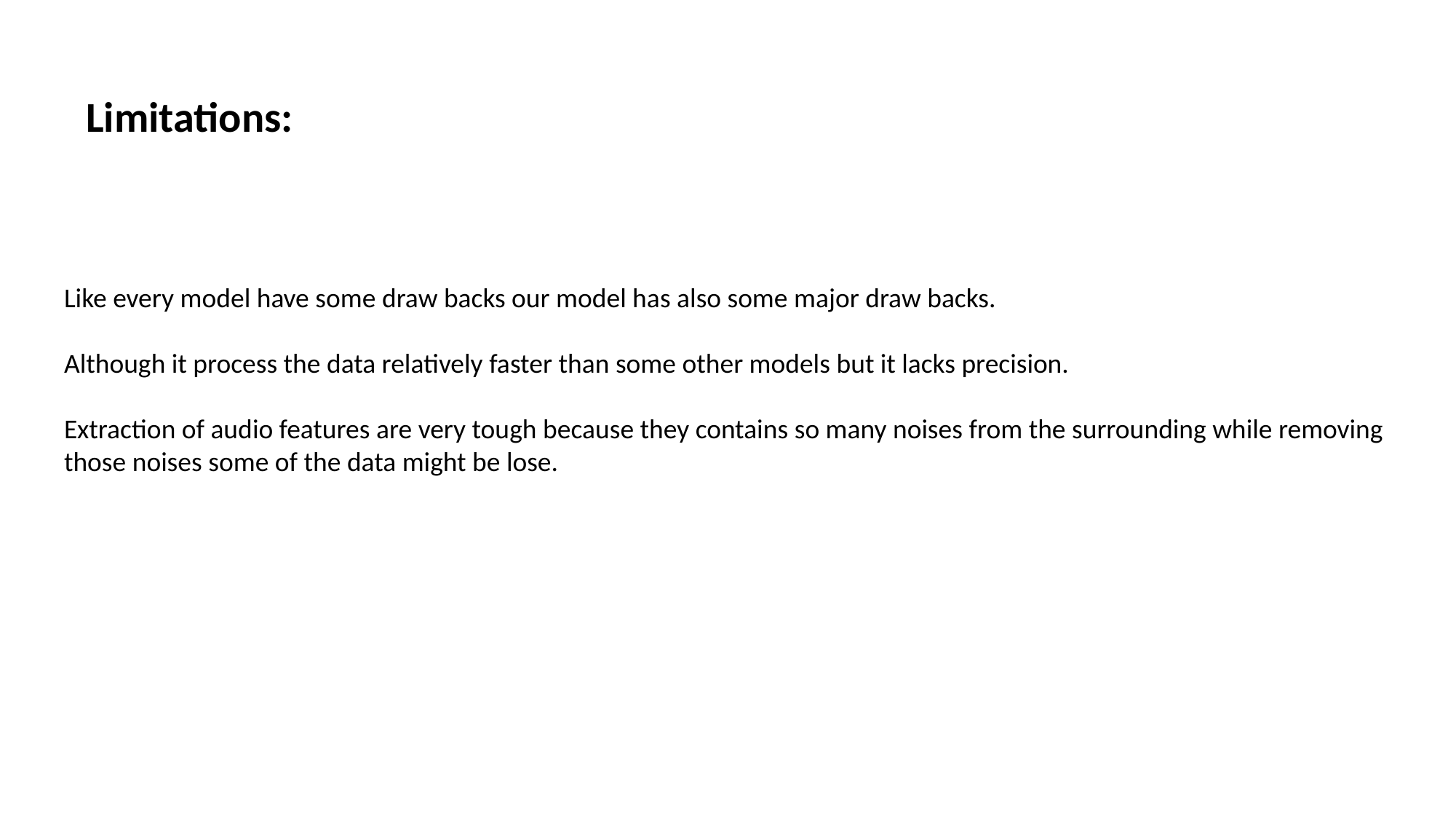

Limitations:
Like every model have some draw backs our model has also some major draw backs.

Although it process the data relatively faster than some other models but it lacks precision.

Extraction of audio features are very tough because they contains so many noises from the surrounding while removing
those noises some of the data might be lose.